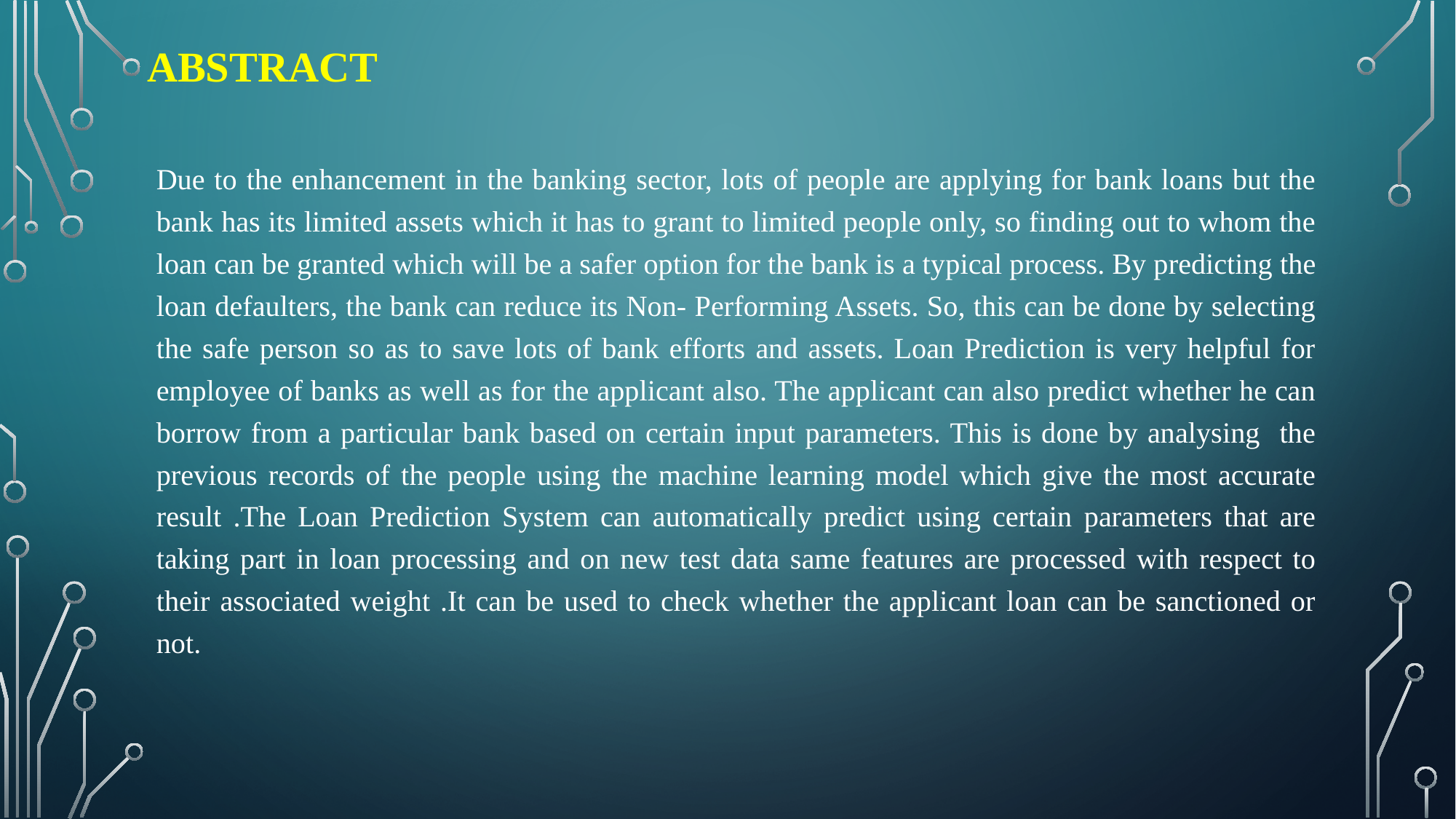

# ABSTRACT
Due to the enhancement in the banking sector, lots of people are applying for bank loans but the bank has its limited assets which it has to grant to limited people only, so finding out to whom the loan can be granted which will be a safer option for the bank is a typical process. By predicting the loan defaulters, the bank can reduce its Non- Performing Assets. So, this can be done by selecting the safe person so as to save lots of bank efforts and assets. Loan Prediction is very helpful for employee of banks as well as for the applicant also. The applicant can also predict whether he can borrow from a particular bank based on certain input parameters. This is done by analysing  the previous records of the people using the machine learning model which give the most accurate result .The Loan Prediction System can automatically predict using certain parameters that are taking part in loan processing and on new test data same features are processed with respect to their associated weight .It can be used to check whether the applicant loan can be sanctioned or not.